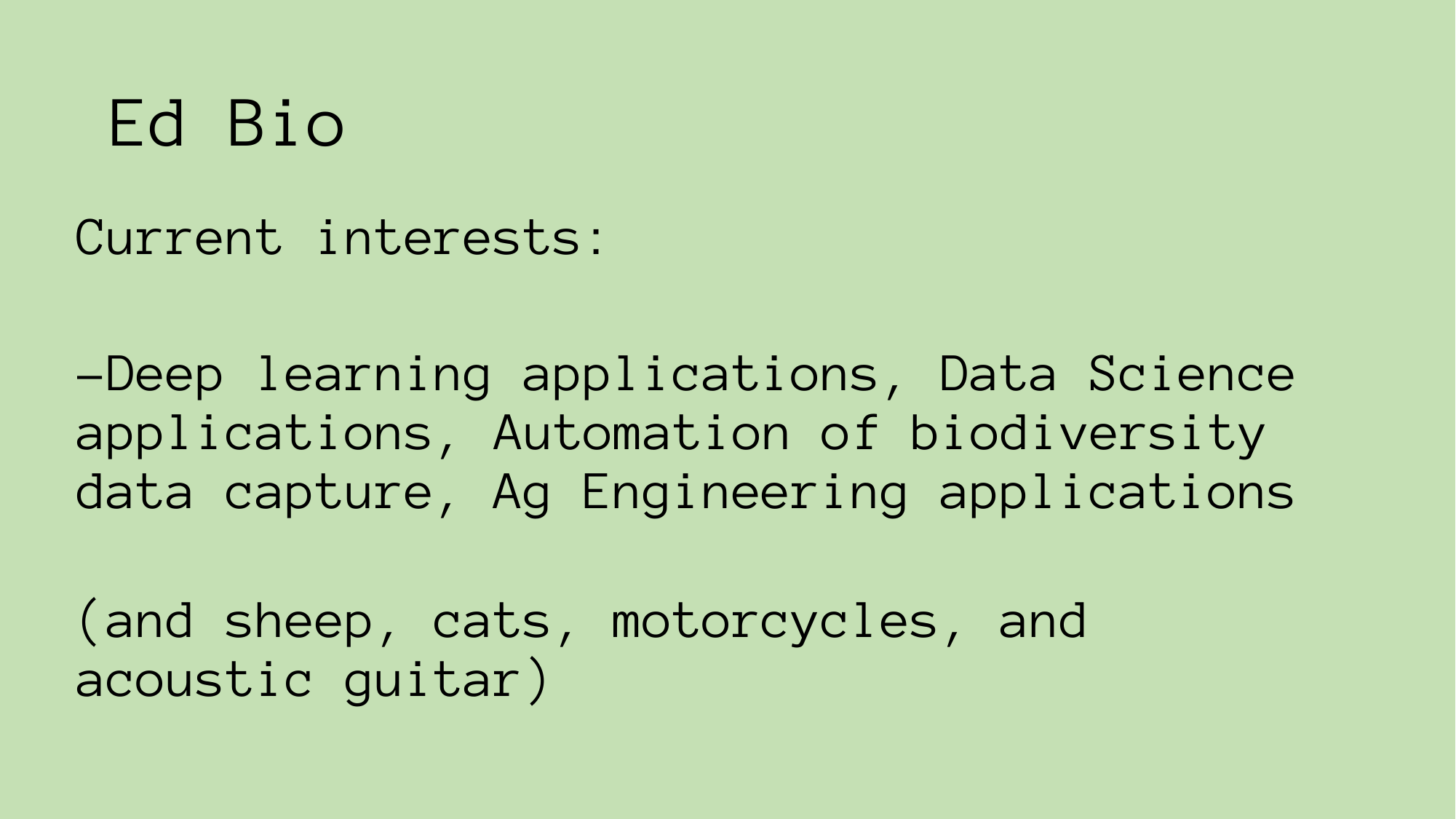

# Ed Bio
Current interests:
-Deep learning applications, Data Science applications, Automation of biodiversity data capture, Ag Engineering applications
(and sheep, cats, motorcycles, and acoustic guitar)